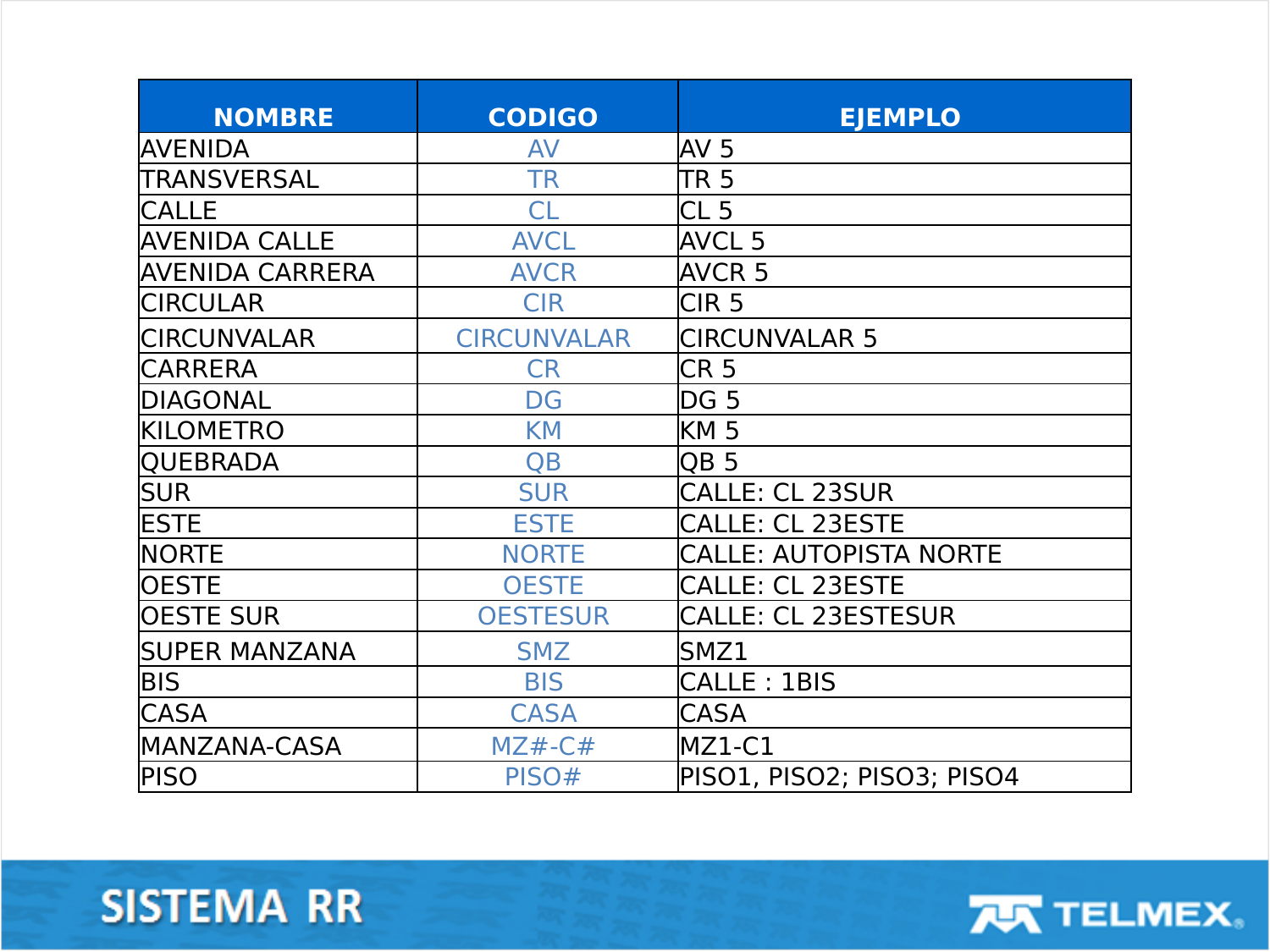

| NOMBRE | CODIGO | EJEMPLO |
| --- | --- | --- |
| AVENIDA | AV | AV 5 |
| TRANSVERSAL | TR | TR 5 |
| CALLE | CL | CL 5 |
| AVENIDA CALLE | AVCL | AVCL 5 |
| AVENIDA CARRERA | AVCR | AVCR 5 |
| CIRCULAR | CIR | CIR 5 |
| CIRCUNVALAR | CIRCUNVALAR | CIRCUNVALAR 5 |
| CARRERA | CR | CR 5 |
| DIAGONAL | DG | DG 5 |
| KILOMETRO | KM | KM 5 |
| QUEBRADA | QB | QB 5 |
| SUR | SUR | CALLE: CL 23SUR |
| ESTE | ESTE | CALLE: CL 23ESTE |
| NORTE | NORTE | CALLE: AUTOPISTA NORTE |
| OESTE | OESTE | CALLE: CL 23ESTE |
| OESTE SUR | OESTESUR | CALLE: CL 23ESTESUR |
| SUPER MANZANA | SMZ | SMZ1 |
| BIS | BIS | CALLE : 1BIS |
| CASA | CASA | CASA |
| MANZANA-CASA | MZ#-C# | MZ1-C1 |
| PISO | PISO# | PISO1, PISO2; PISO3; PISO4 |